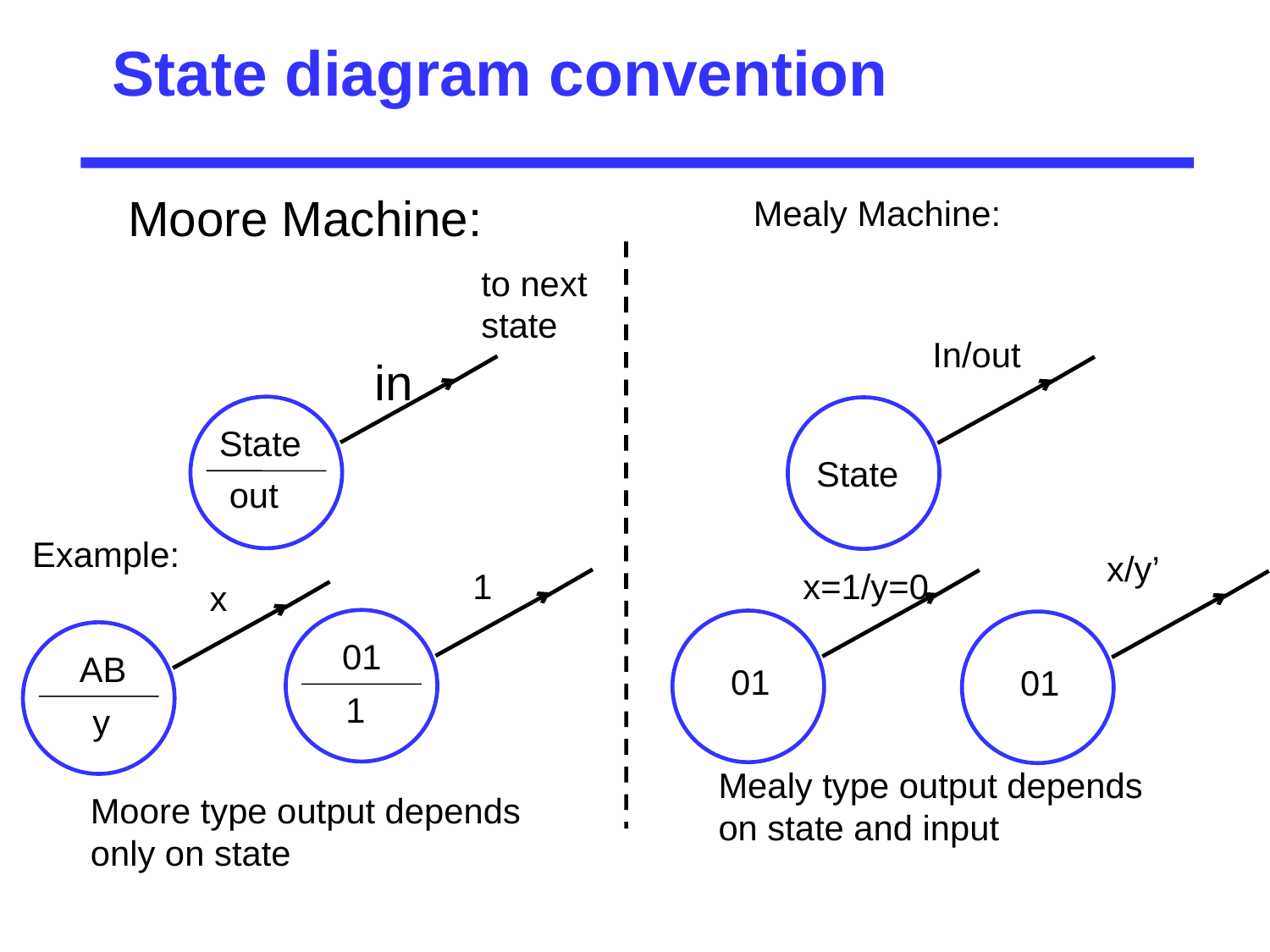

# State diagram convention
Moore Machine:
Mealy Machine:

In/out

State
Mealy type output depends on state and input

to next state

in

State
out

Example:
x

AB
 y

x/y’

01
1

01
1

x=1/y=0

01
Moore type output depends only on state